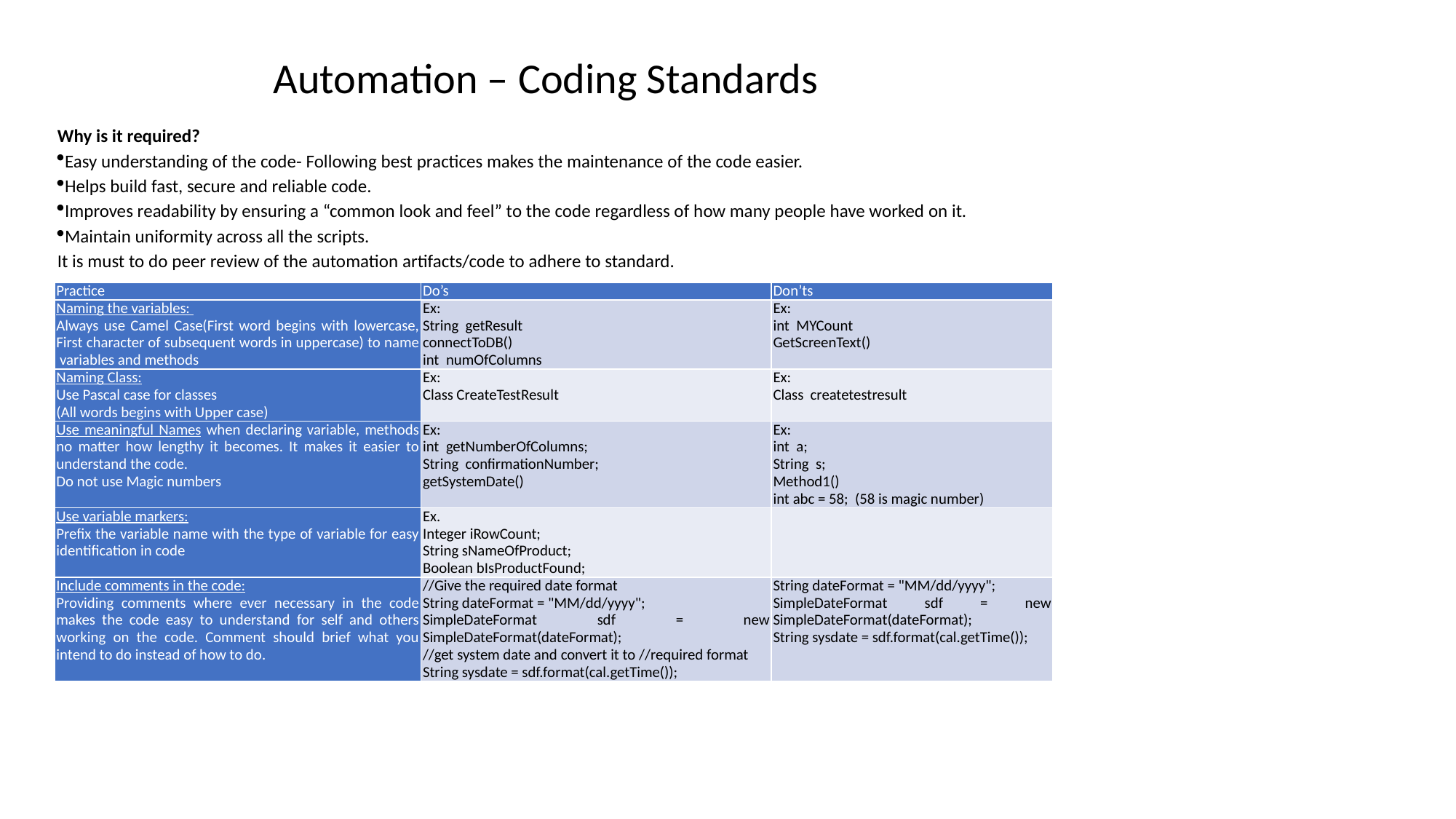

Automation – Coding Standards
Why is it required?
Easy understanding of the code- Following best practices makes the maintenance of the code easier.
Helps build fast, secure and reliable code.
Improves readability by ensuring a “common look and feel” to the code regardless of how many people have worked on it.
Maintain uniformity across all the scripts.
It is must to do peer review of the automation artifacts/code to adhere to standard.

| Practice | Do’s | Don’ts |
| --- | --- | --- |
| Naming the variables: Always use Camel Case(First word begins with lowercase, First character of subsequent words in uppercase) to name variables and methods | Ex: String getResult connectToDB() int numOfColumns | Ex: int MYCount GetScreenText() |
| Naming Class: Use Pascal case for classes (All words begins with Upper case) | Ex: Class CreateTestResult | Ex: Class createtestresult |
| Use meaningful Names when declaring variable, methods no matter how lengthy it becomes. It makes it easier to understand the code. Do not use Magic numbers | Ex: int getNumberOfColumns; String confirmationNumber; getSystemDate() | Ex: int a; String s; Method1() int abc = 58; (58 is magic number) |
| Use variable markers: Prefix the variable name with the type of variable for easy identification in code | Ex. Integer iRowCount; String sNameOfProduct; Boolean bIsProductFound; |  |
| Include comments in the code: Providing comments where ever necessary in the code makes the code easy to understand for self and others working on the code. Comment should brief what you intend to do instead of how to do. | //Give the required date format String dateFormat = "MM/dd/yyyy"; SimpleDateFormat sdf = new SimpleDateFormat(dateFormat); //get system date and convert it to //required format String sysdate = sdf.format(cal.getTime()); | String dateFormat = "MM/dd/yyyy"; SimpleDateFormat sdf = new SimpleDateFormat(dateFormat); String sysdate = sdf.format(cal.getTime()); |